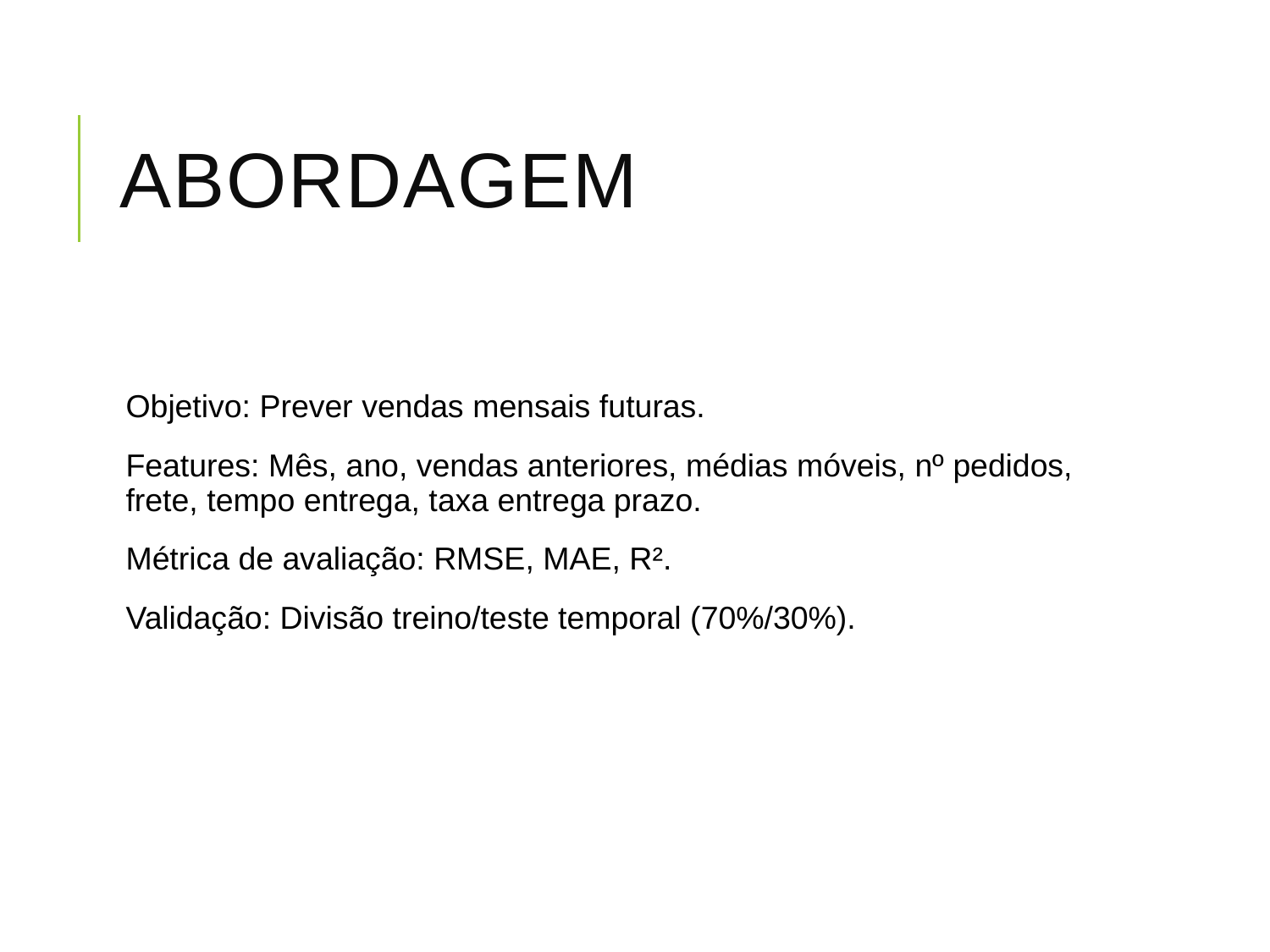

# Abordagem

Objetivo: Prever vendas mensais futuras.
Features: Mês, ano, vendas anteriores, médias móveis, nº pedidos, frete, tempo entrega, taxa entrega prazo.
Métrica de avaliação: RMSE, MAE, R².
Validação: Divisão treino/teste temporal (70%/30%).